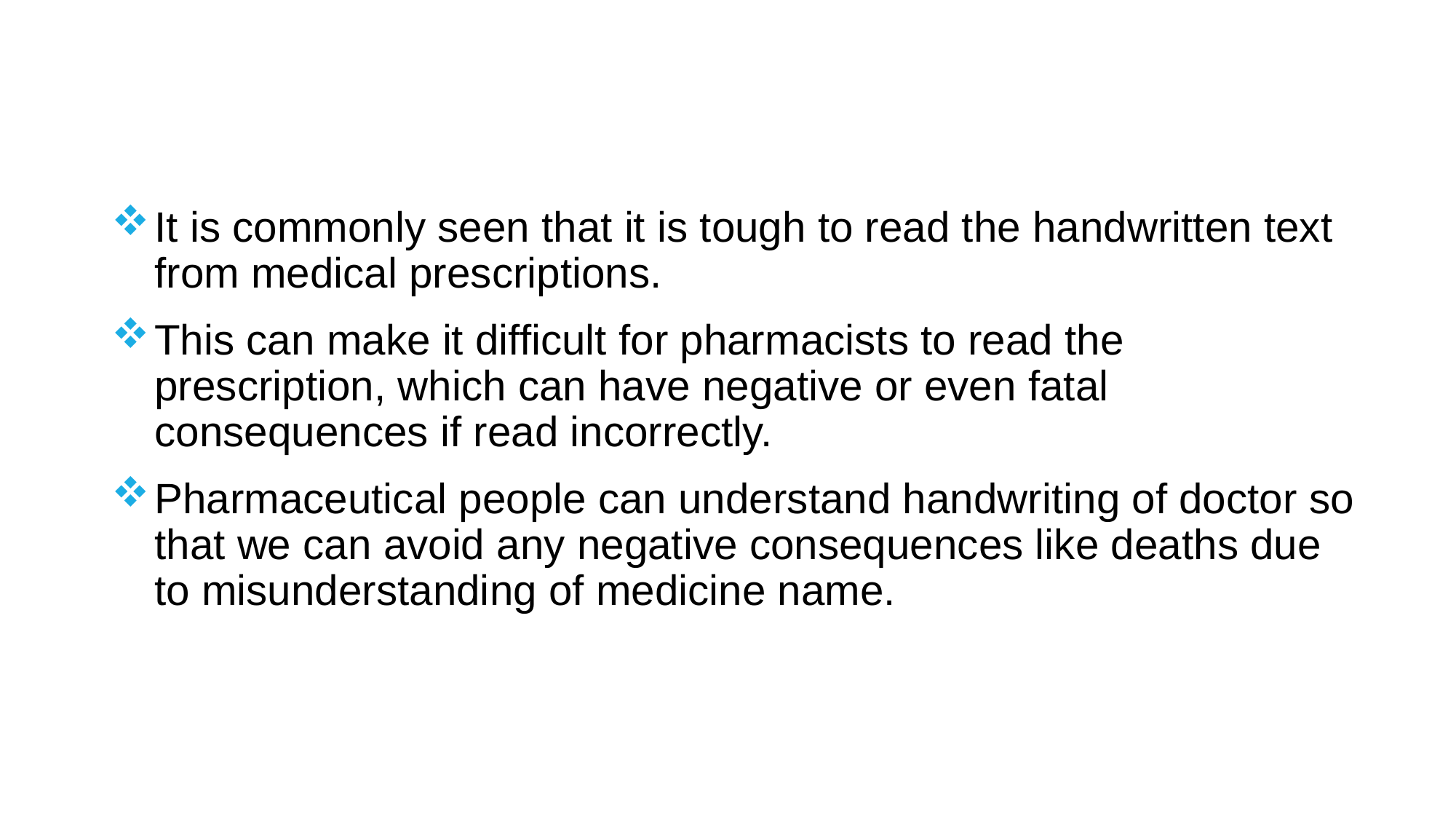

It is commonly seen that it is tough to read the handwritten text from medical prescriptions.
This can make it difficult for pharmacists to read the prescription, which can have negative or even fatal consequences if read incorrectly.
Pharmaceutical people can understand handwriting of doctor so that we can avoid any negative consequences like deaths due to misunderstanding of medicine name.